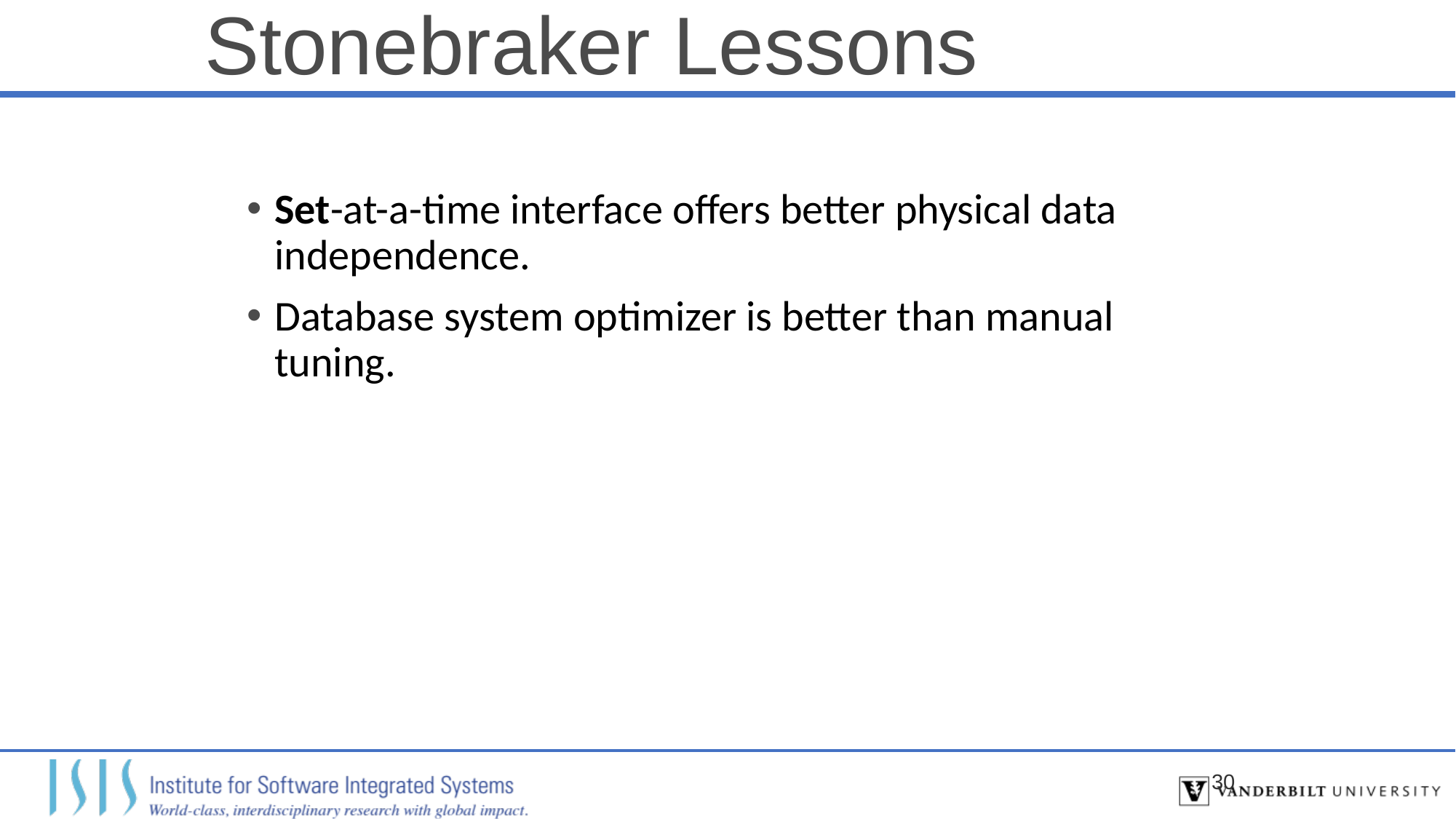

# Stonebraker Lessons
Set-at-a-time interface offers better physical data independence.
Database system optimizer is better than manual tuning.
30